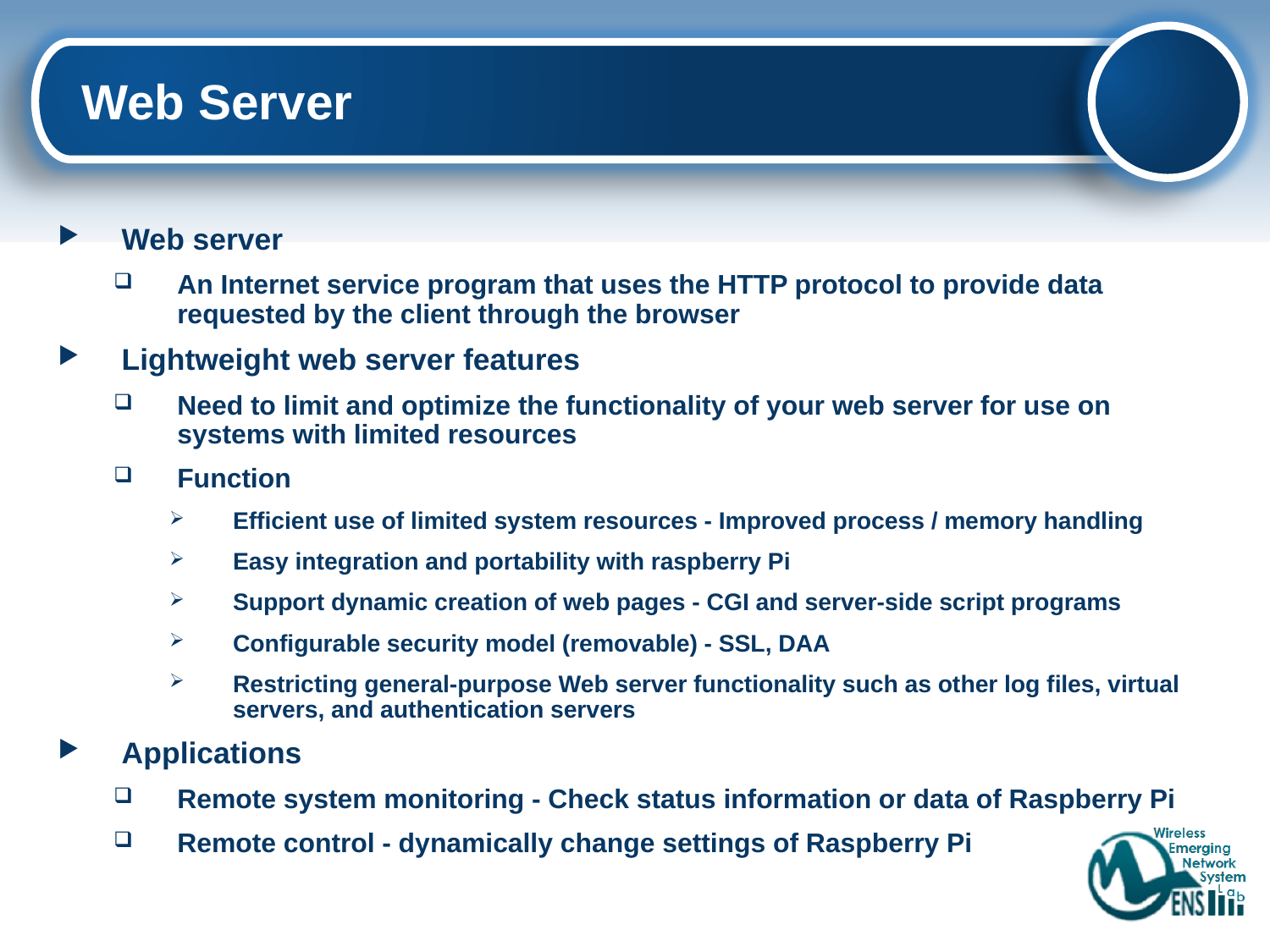

# Web Server
Web server
An Internet service program that uses the HTTP protocol to provide data requested by the client through the browser
Lightweight web server features
Need to limit and optimize the functionality of your web server for use on systems with limited resources
Function
Efficient use of limited system resources - Improved process / memory handling
Easy integration and portability with raspberry Pi
Support dynamic creation of web pages - CGI and server-side script programs
Configurable security model (removable) - SSL, DAA
Restricting general-purpose Web server functionality such as other log files, virtual servers, and authentication servers
Applications
Remote system monitoring - Check status information or data of Raspberry Pi
Remote control - dynamically change settings of Raspberry Pi